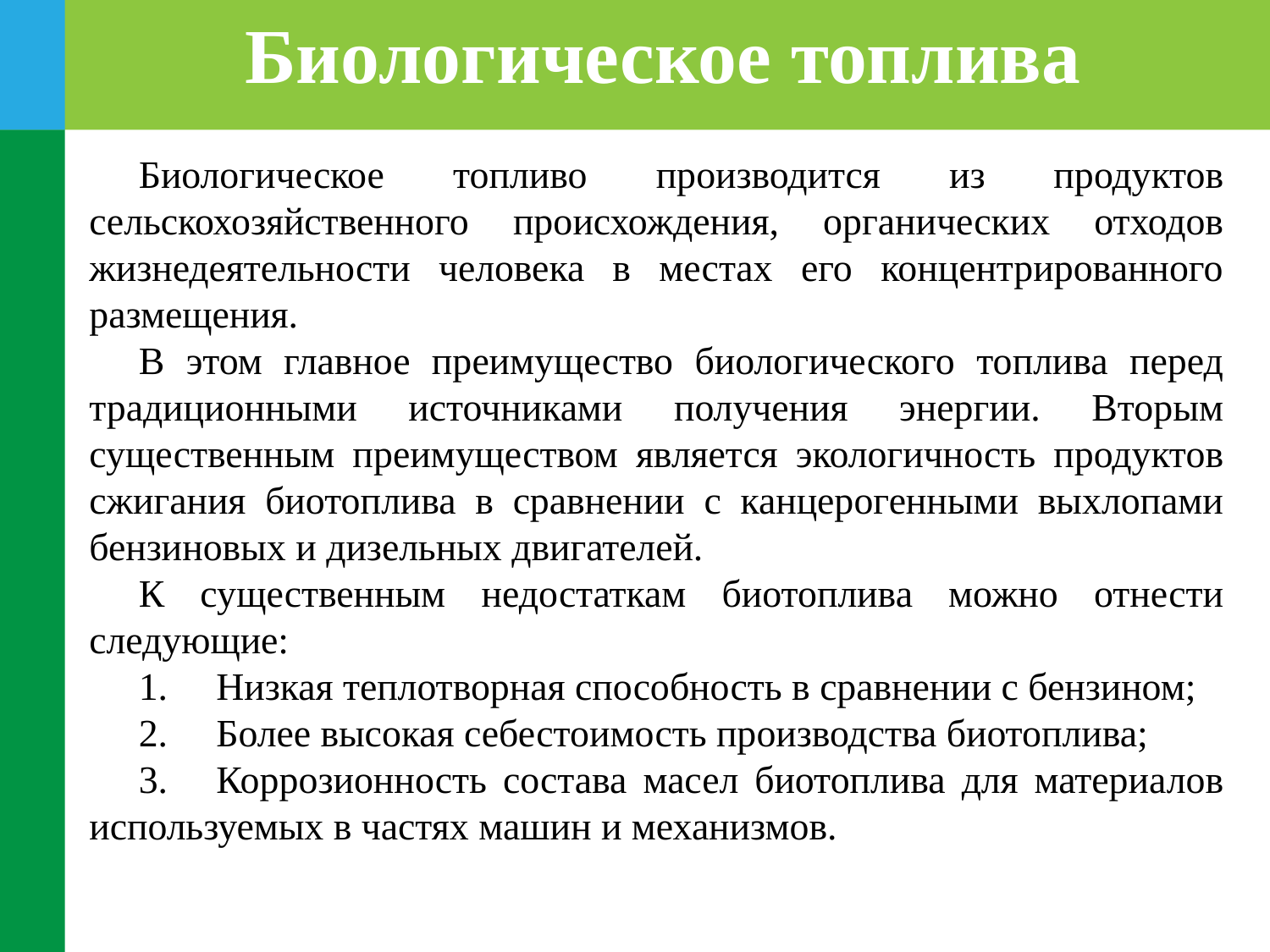

Биологическое топлива

Биологическое топливо производится из продуктов сельскохозяйственного происхождения, органических отходов жизнедеятельности человека в местах его концентрированного размещения.
В этом главное преимущество биологического топлива перед традиционными источниками получения энергии. Вторым существенным преимуществом является экологичность продуктов сжигания биотоплива в сравнении с канцерогенными выхлопами бензиновых и дизельных двигателей.
К существенным недостаткам биотоплива можно отнести следующие:
1.	Низкая теплотворная способность в сравнении с бензином;
2.	Более высокая себестоимость производства биотоплива;
3.	Коррозионность состава масел биотоплива для материалов используемых в частях машин и механизмов.